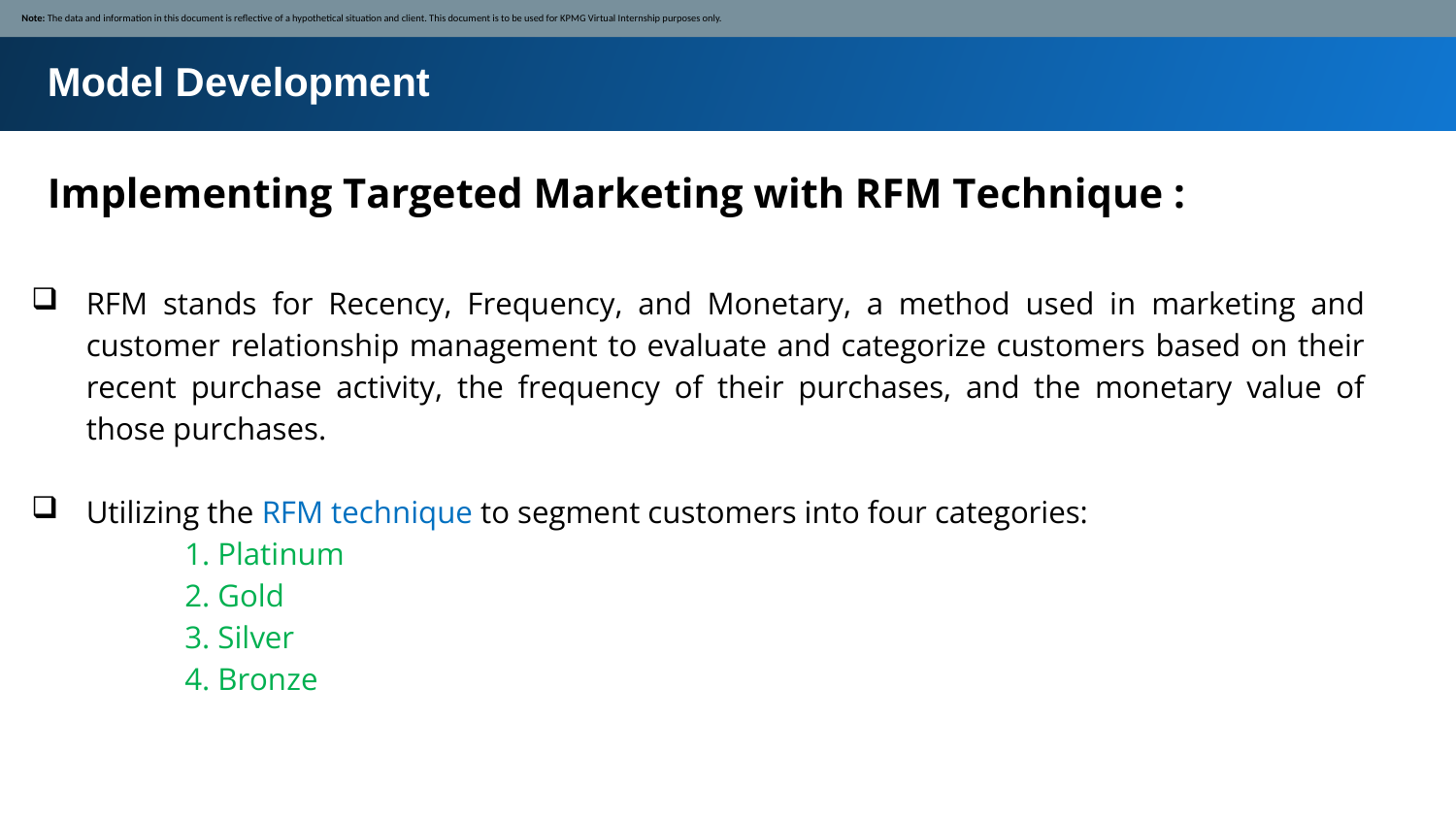

Note: The data and information in this document is reflective of a hypothetical situation and client. This document is to be used for KPMG Virtual Internship purposes only.
Model Development
Implementing Targeted Marketing with RFM Technique :
RFM stands for Recency, Frequency, and Monetary, a method used in marketing and customer relationship management to evaluate and categorize customers based on their recent purchase activity, the frequency of their purchases, and the monetary value of those purchases.

Utilizing the RFM technique to segment customers into four categories:
      	 1. Platinum
	 2. Gold
	 3. Silver
	 4. Bronze